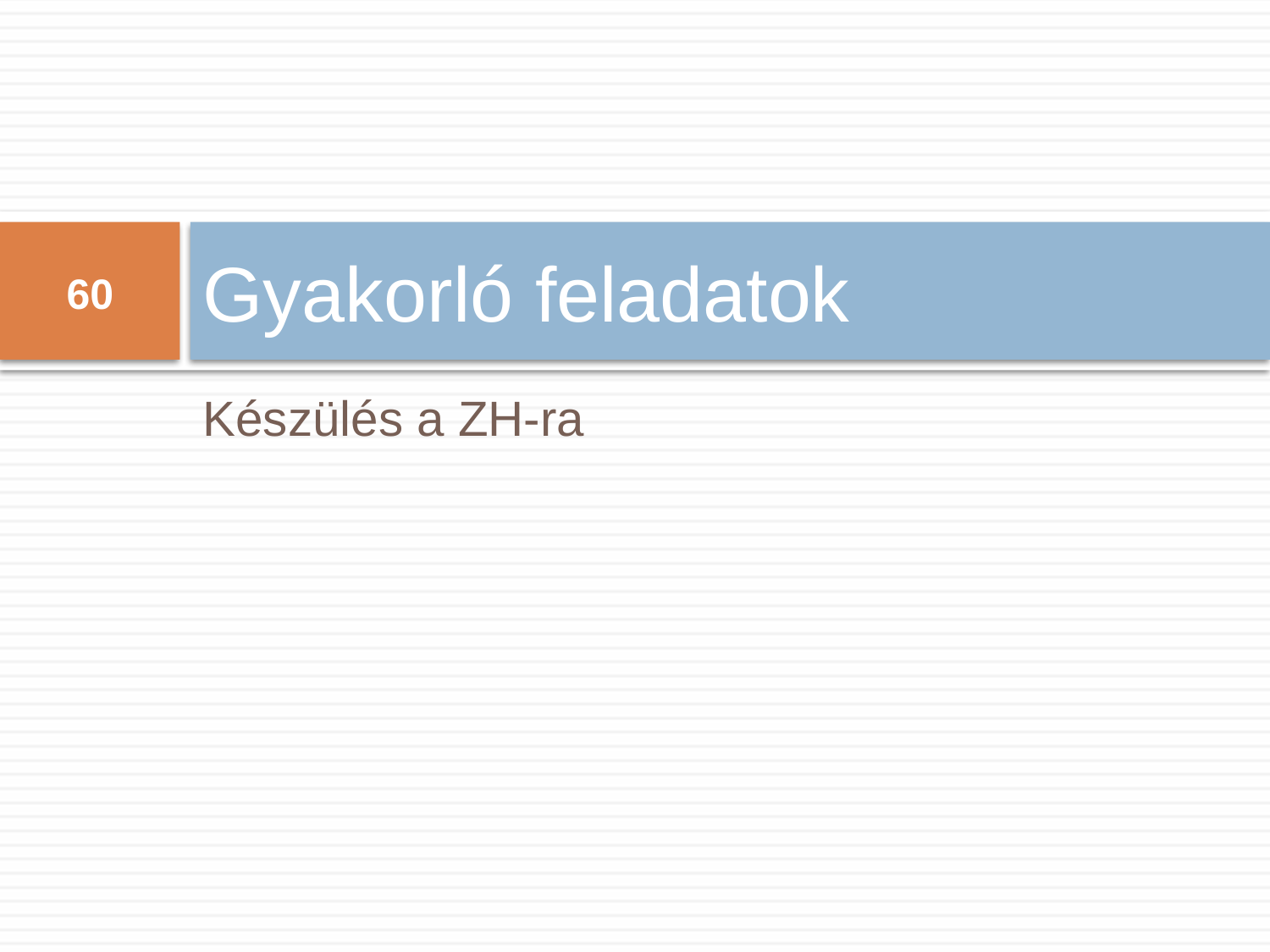

# Gyakorló feladatok
60
Készülés a ZH-ra